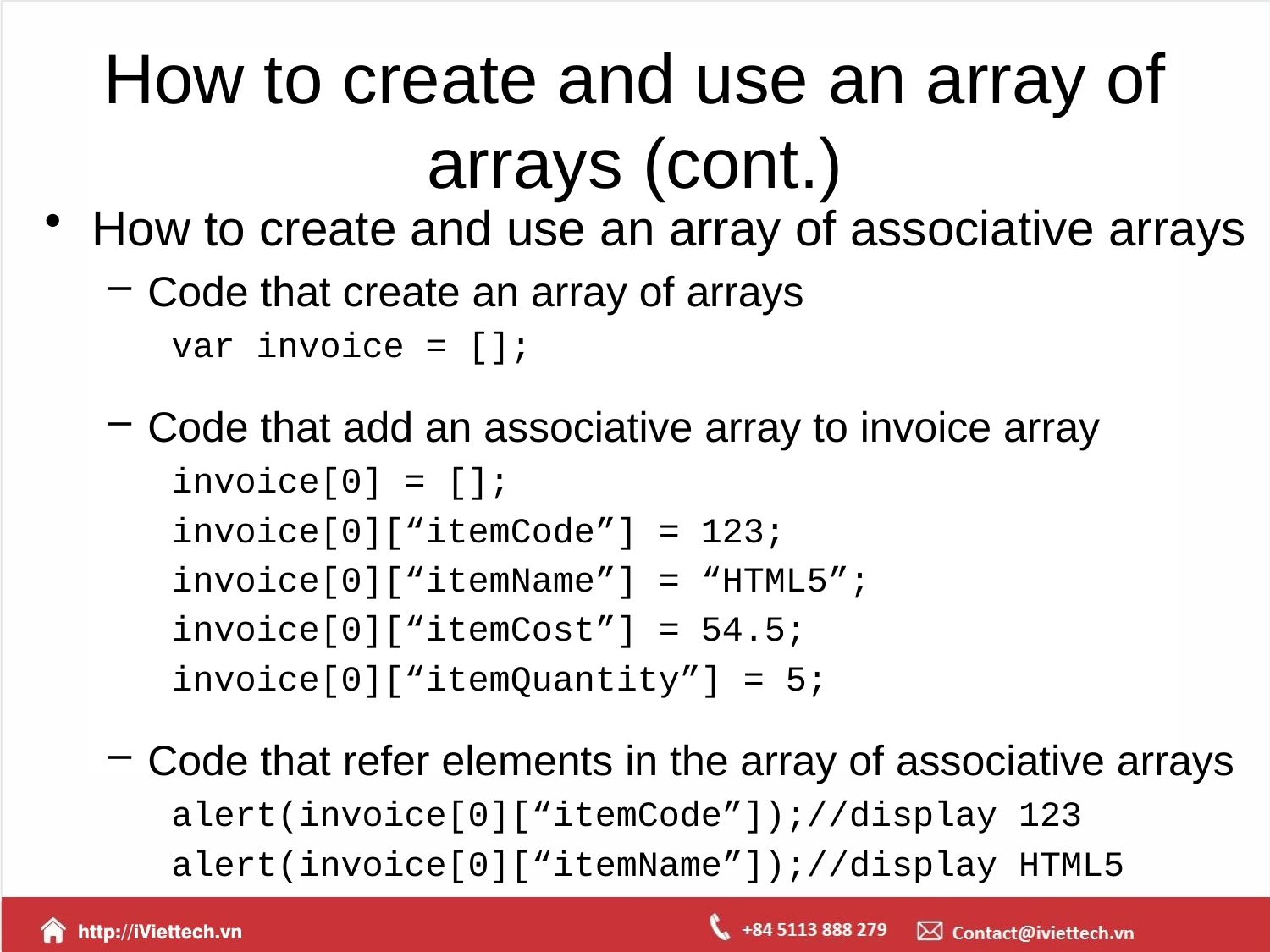

# How to create and use an array of arrays (cont.)
How to create and use an array of associative arrays
Code that create an array of arrays
	var invoice = [];

Code that add an associative array to invoice array
	invoice[0] = [];
	invoice[0][“itemCode”] = 123;
	invoice[0][“itemName”] = “HTML5”;
	invoice[0][“itemCost”] = 54.5;
	invoice[0][“itemQuantity”] = 5;

Code that refer elements in the array of associative arrays
	alert(invoice[0][“itemCode”]);//display 123
	alert(invoice[0][“itemName”]);//display HTML5